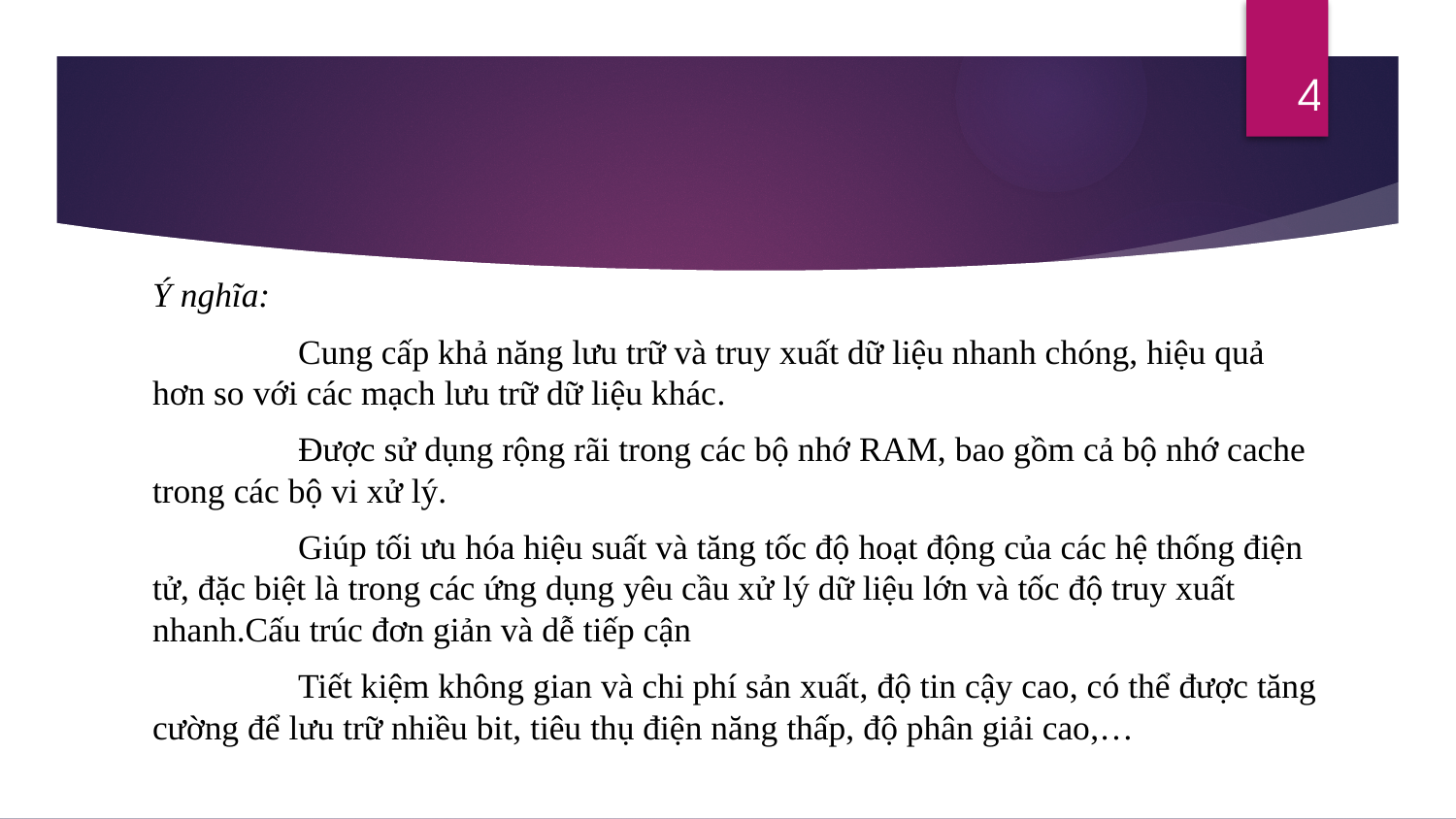

4
#
Ý nghĩa:
	Cung cấp khả năng lưu trữ và truy xuất dữ liệu nhanh chóng, hiệu quả hơn so với các mạch lưu trữ dữ liệu khác.
	Được sử dụng rộng rãi trong các bộ nhớ RAM, bao gồm cả bộ nhớ cache trong các bộ vi xử lý.
	Giúp tối ưu hóa hiệu suất và tăng tốc độ hoạt động của các hệ thống điện tử, đặc biệt là trong các ứng dụng yêu cầu xử lý dữ liệu lớn và tốc độ truy xuất nhanh.Cấu trúc đơn giản và dễ tiếp cận
	Tiết kiệm không gian và chi phí sản xuất, độ tin cậy cao, có thể được tăng cường để lưu trữ nhiều bit, tiêu thụ điện năng thấp, độ phân giải cao,…